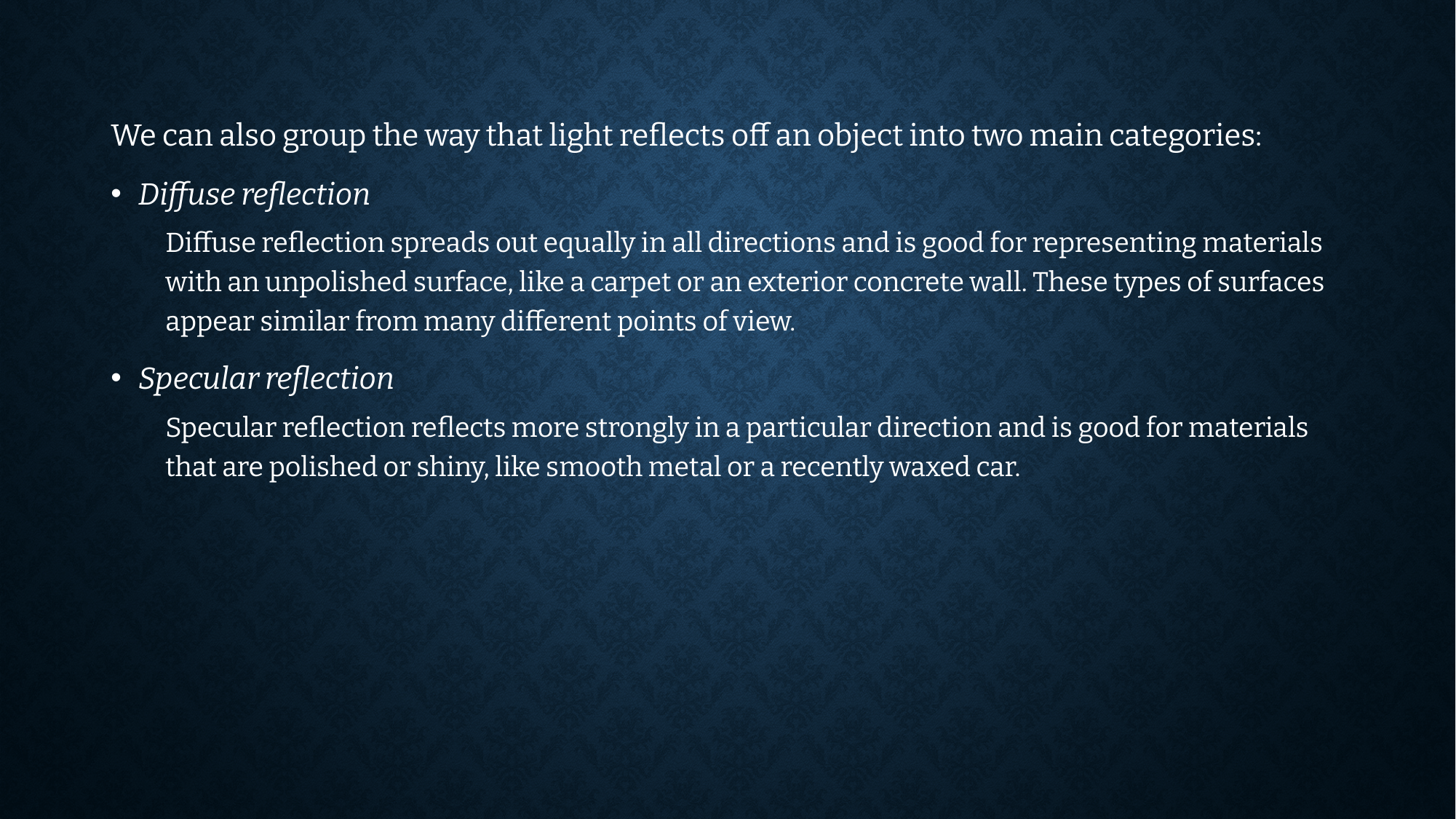

We can also group the way that light reflects off an object into two main categories:
Diffuse reflection
Diffuse reflection spreads out equally in all directions and is good for representing materials with an unpolished surface, like a carpet or an exterior concrete wall. These types of surfaces appear similar from many different points of view.
Specular reflection
Specular reflection reflects more strongly in a particular direction and is good for materials that are polished or shiny, like smooth metal or a recently waxed car.